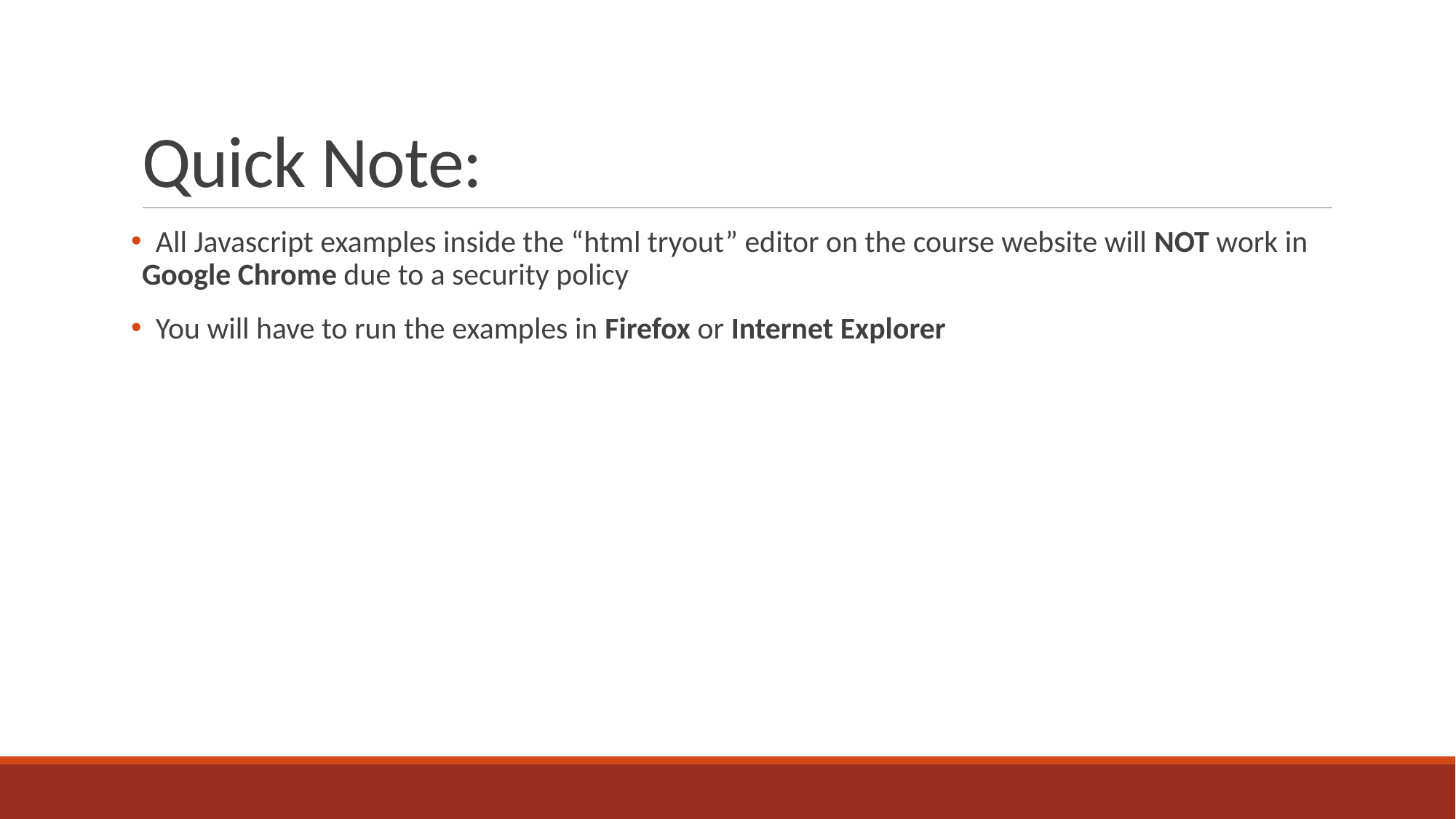

# Quick Note:
  All Javascript examples inside the “html tryout” editor on the course website will NOT work in Google Chrome due to a security policy
  You will have to run the examples in Firefox or Internet Explorer